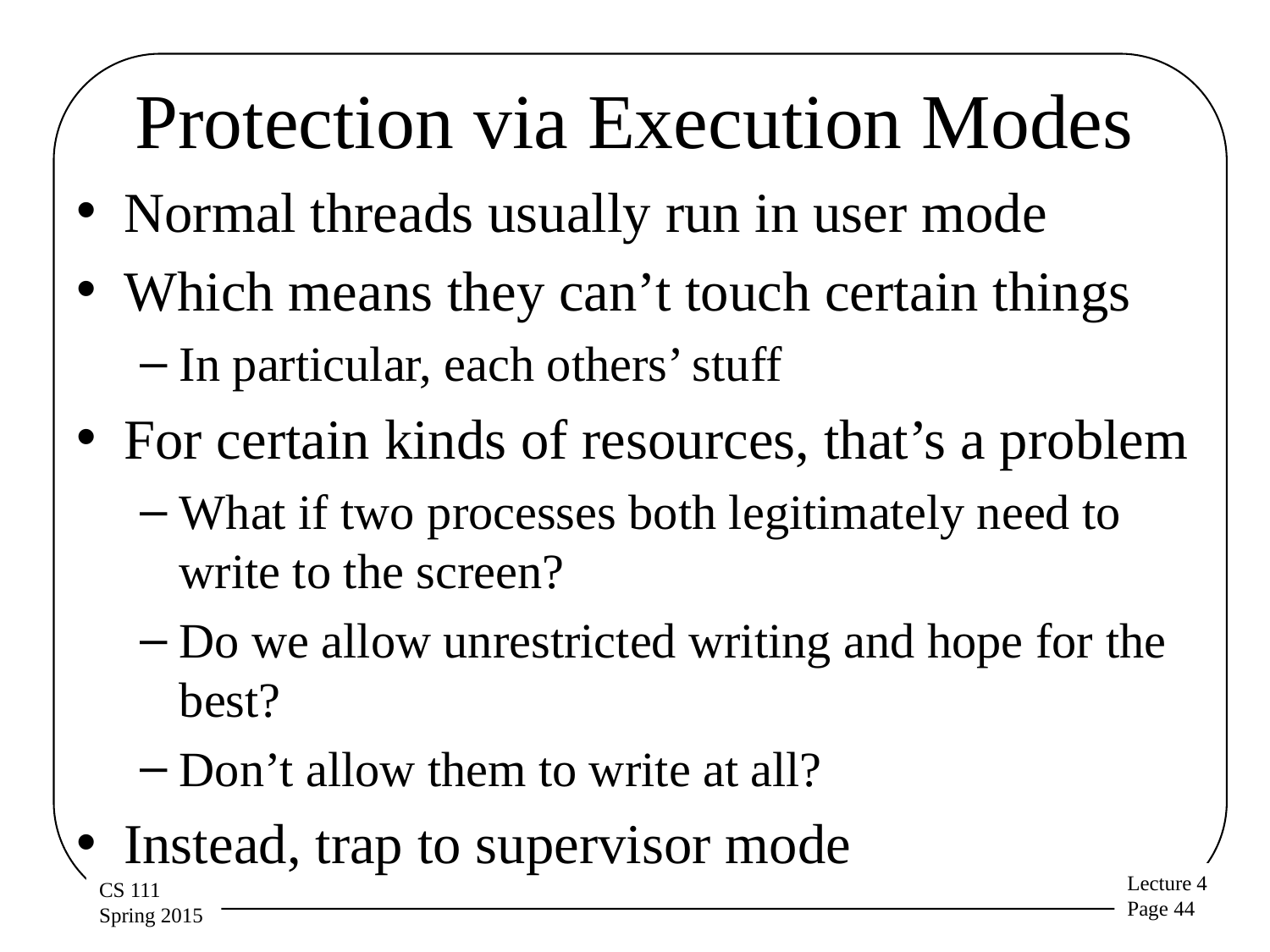

# Protection via Execution Modes
Normal threads usually run in user mode
Which means they can’t touch certain things
In particular, each others’ stuff
For certain kinds of resources, that’s a problem
What if two processes both legitimately need to write to the screen?
Do we allow unrestricted writing and hope for the best?
Don’t allow them to write at all?
Instead, trap to supervisor mode